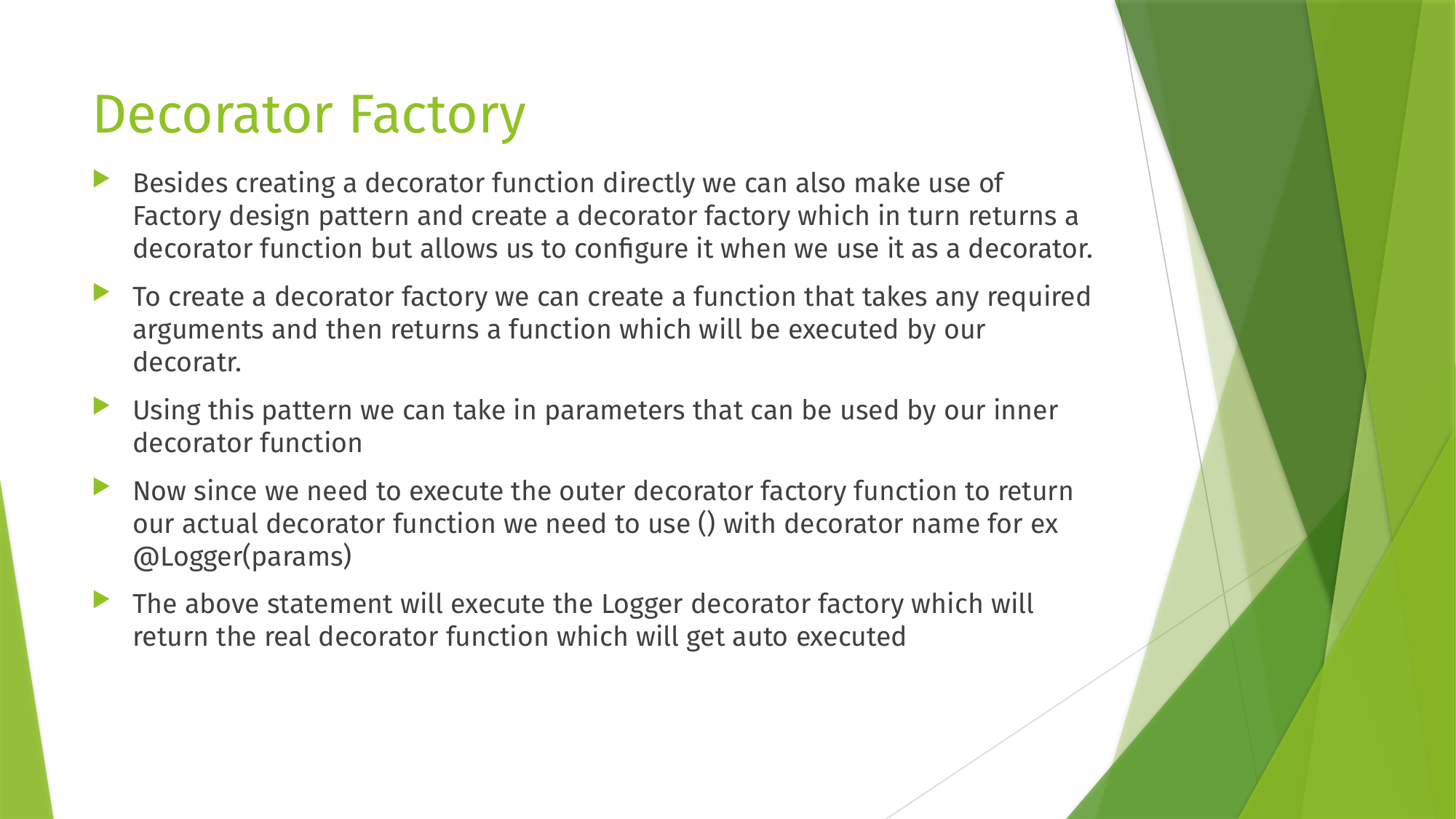

# Decorator Factory
Besides creating a decorator function directly we can also make use of Factory design pattern and create a decorator factory which in turn returns a decorator function but allows us to configure it when we use it as a decorator.
To create a decorator factory we can create a function that takes any required arguments and then returns a function which will be executed by our decoratr.
Using this pattern we can take in parameters that can be used by our inner decorator function
Now since we need to execute the outer decorator factory function to return our actual decorator function we need to use () with decorator name for ex @Logger(params)
The above statement will execute the Logger decorator factory which will return the real decorator function which will get auto executed